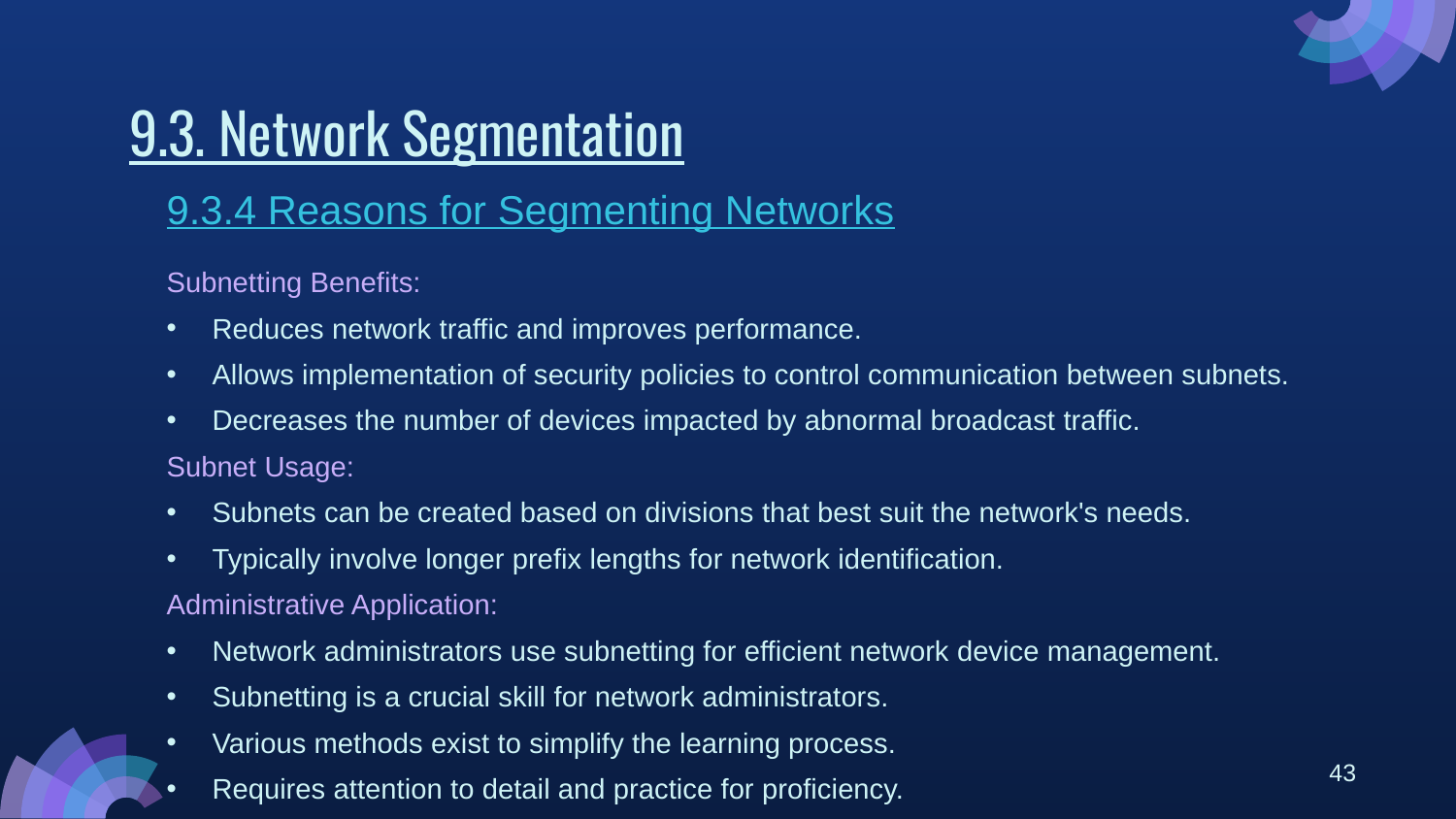

# 9.3. Network Segmentation
9.3.4 Reasons for Segmenting Networks
Subnetting Benefits:
Reduces network traffic and improves performance.
Allows implementation of security policies to control communication between subnets.
Decreases the number of devices impacted by abnormal broadcast traffic.
Subnet Usage:
Subnets can be created based on divisions that best suit the network's needs.
Typically involve longer prefix lengths for network identification.
Administrative Application:
Network administrators use subnetting for efficient network device management.
Subnetting is a crucial skill for network administrators.
Various methods exist to simplify the learning process.
Requires attention to detail and practice for proficiency.